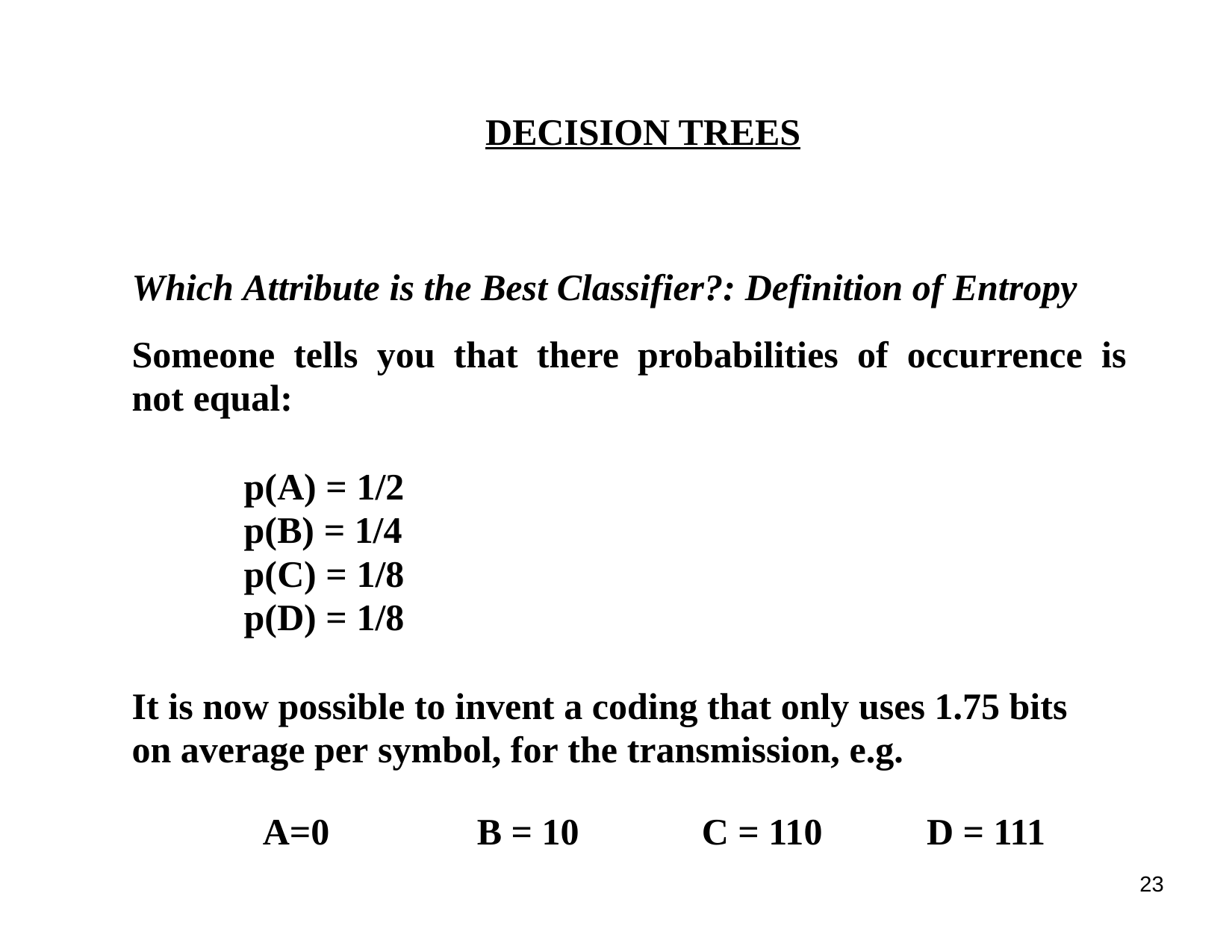

DECISION TREES
Which Attribute is the Best Classifier?: Definition of Entropy

Someone  tells  you  that  there  probabilities  of  occurrence  is
not equal:

	p(A) = 1/2
	p(B) = 1/4
	p(C) = 1/8
	p(D) = 1/8

It is now possible to invent a coding that only uses 1.75 bits
on average per symbol, for the transmission, e.g.
A=0
B = 10
C = 110
D = 111
23